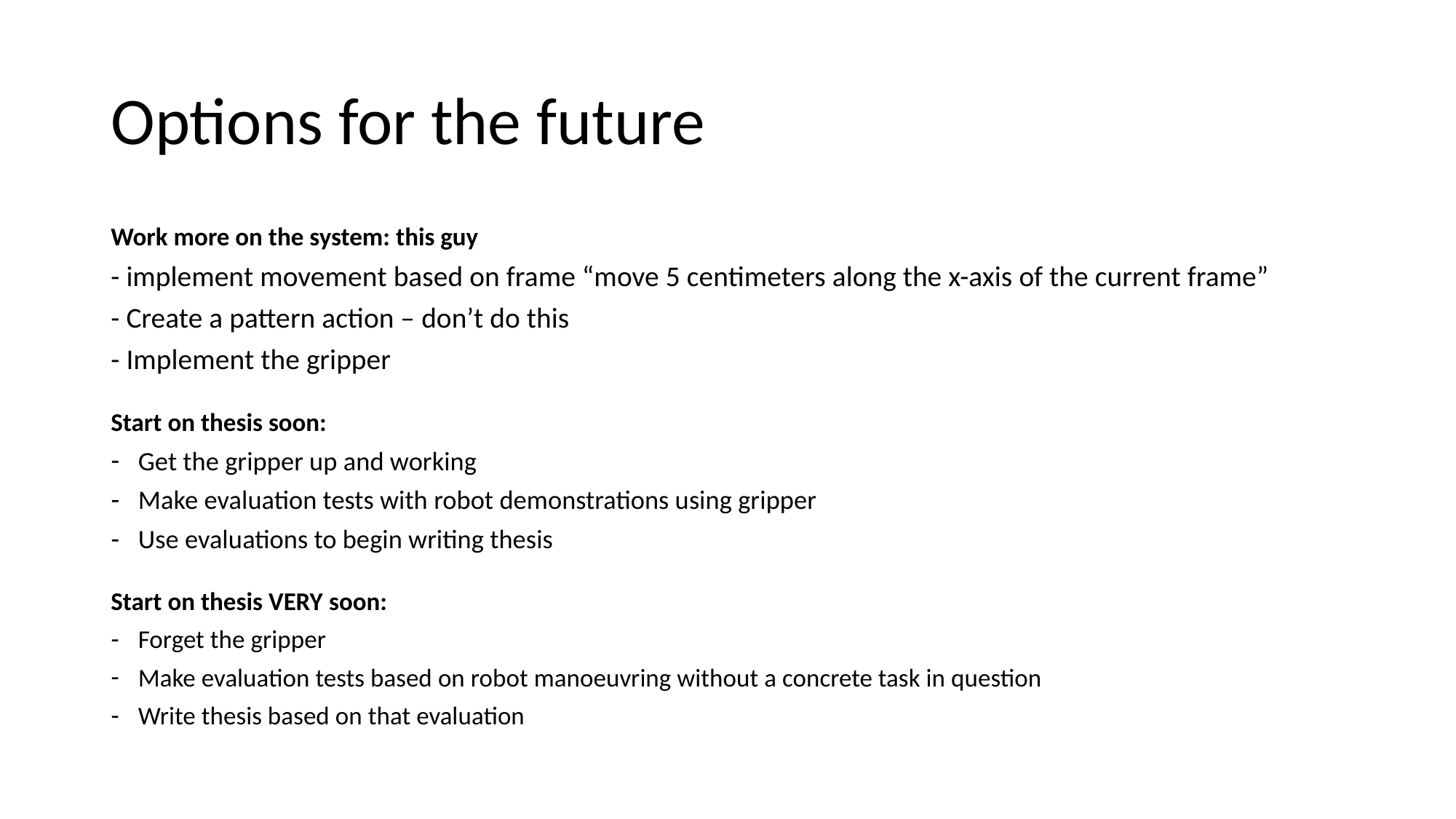

# Options for the future
Work more on the system: this guy
- implement movement based on frame “move 5 centimeters along the x-axis of the current frame”
- Create a pattern action – don’t do this
- Implement the gripper

Start on thesis soon:
Get the gripper up and working
Make evaluation tests with robot demonstrations using gripper
Use evaluations to begin writing thesis

Start on thesis VERY soon:
Forget the gripper
Make evaluation tests based on robot manoeuvring without a concrete task in question
Write thesis based on that evaluation